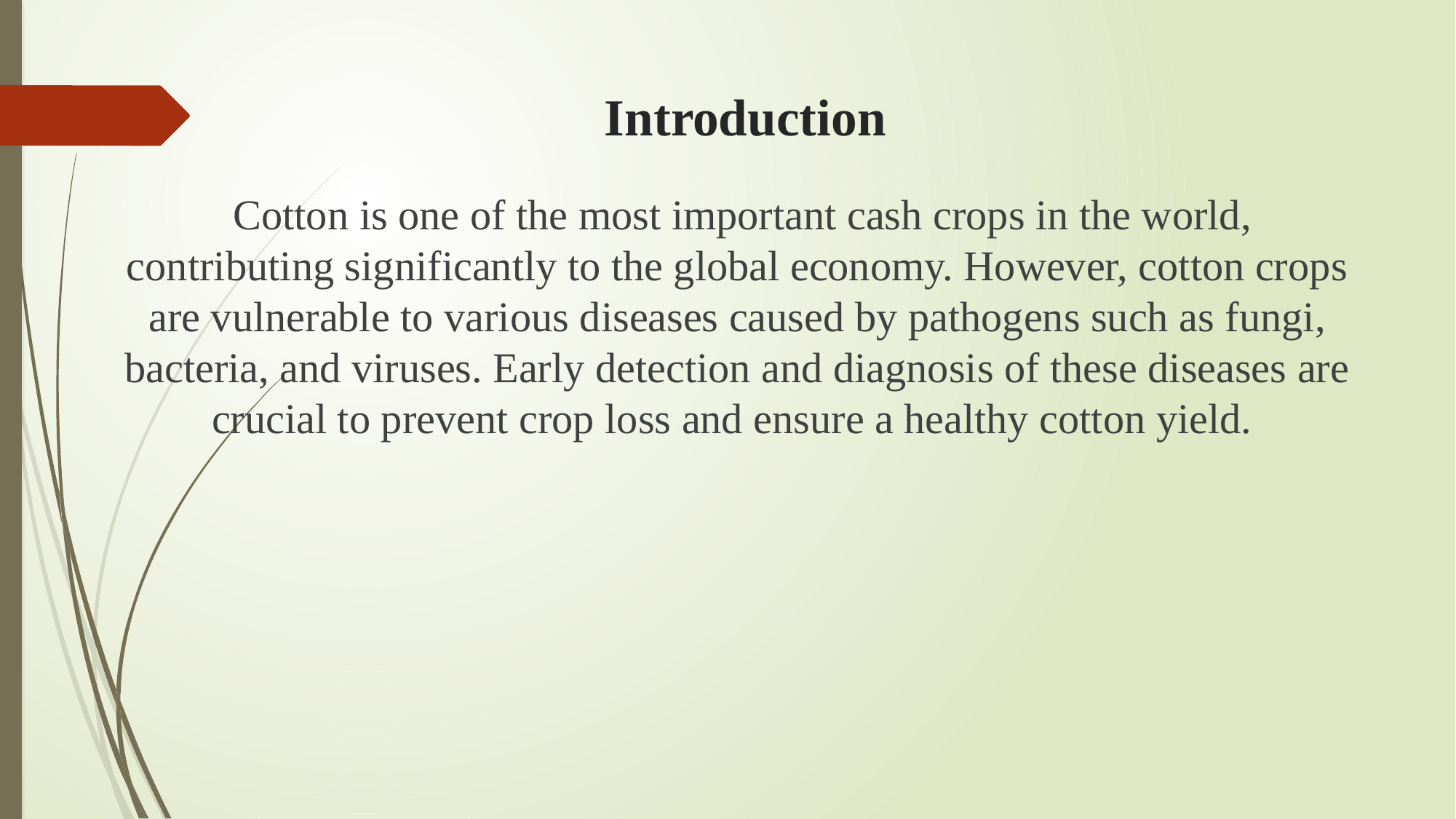

# Introduction
 Cotton is one of the most important cash crops in the world, contributing significantly to the global economy. However, cotton crops are vulnerable to various diseases caused by pathogens such as fungi, bacteria, and viruses. Early detection and diagnosis of these diseases are crucial to prevent crop loss and ensure a healthy cotton yield.